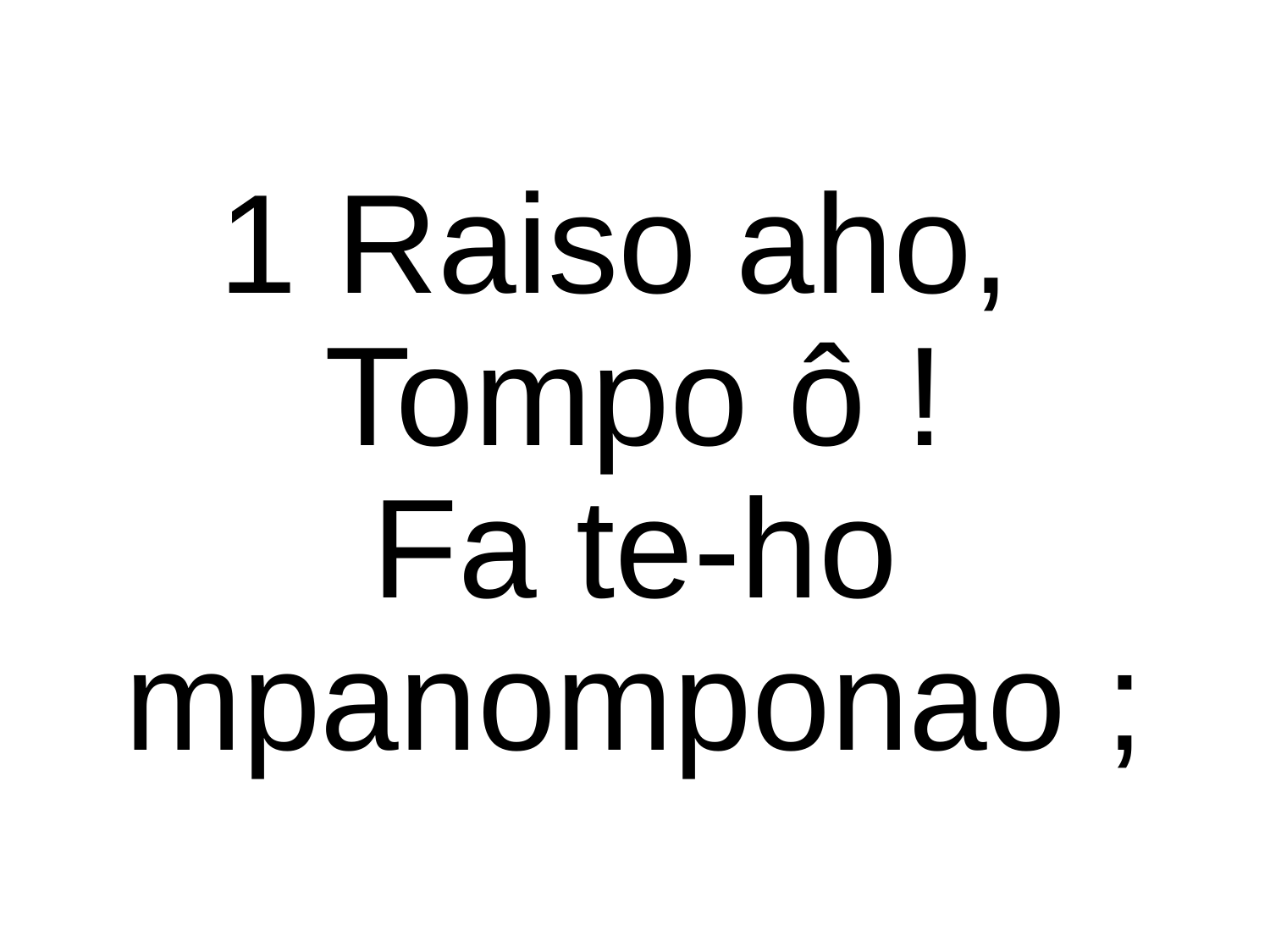

1 Raiso aho,
Tompo ô !
Fa te-ho mpanomponao ;